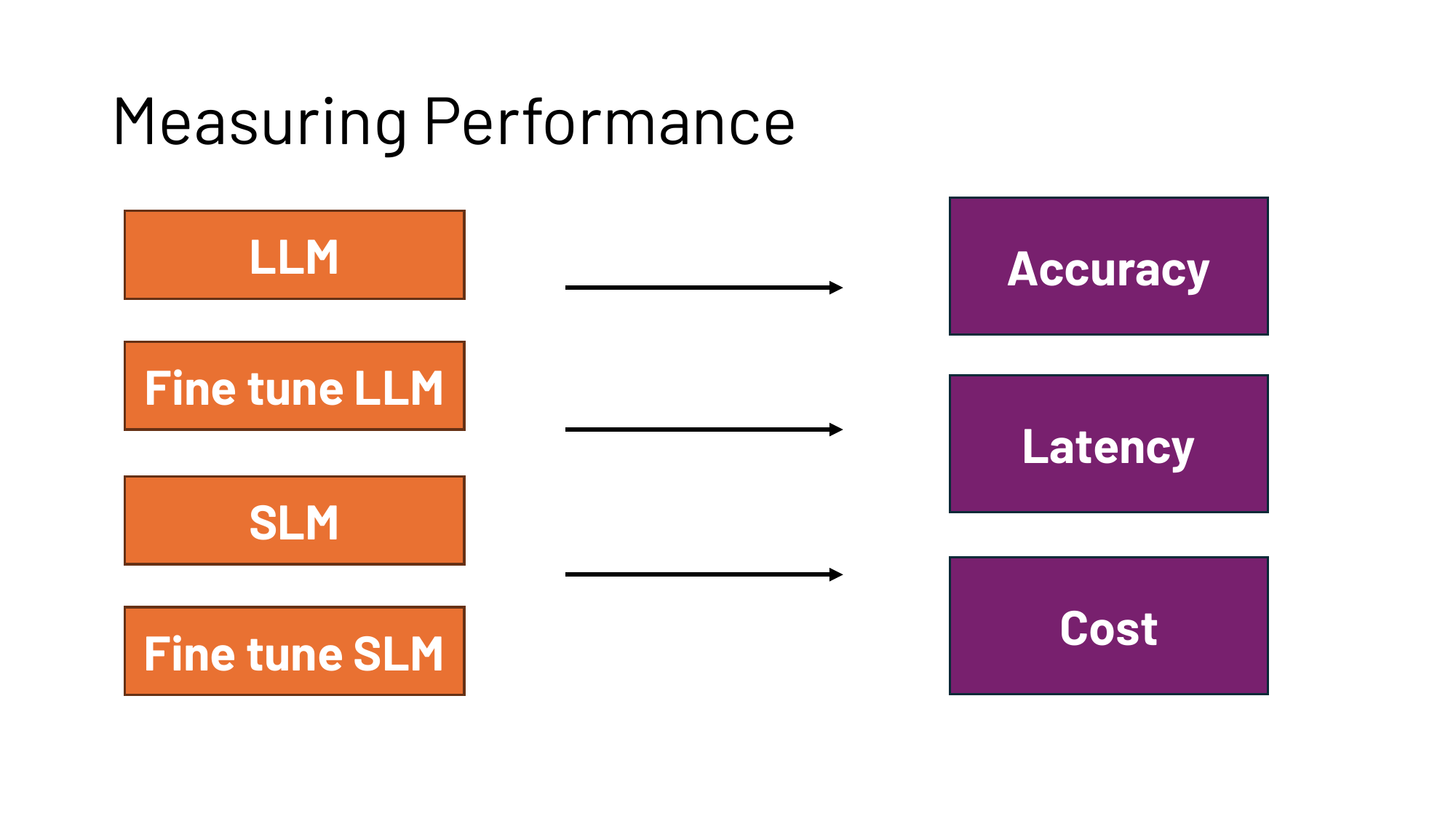

# Measuring Performance
Accuracy
LLM
Fine tune LLM
Latency
SLM
Cost
Fine tune SLM